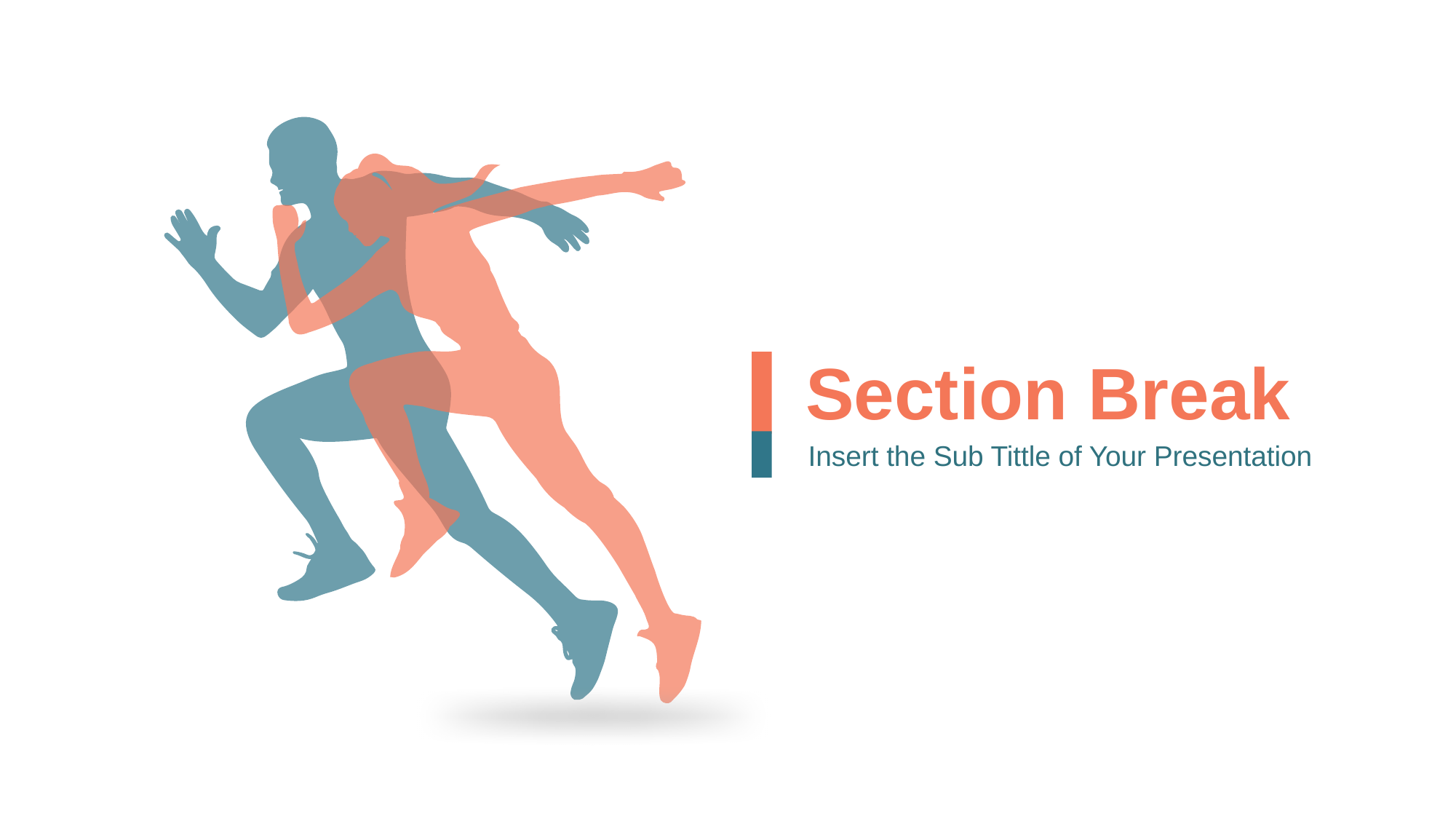

Section Break

Insert the Sub Tittle of Your Presentation